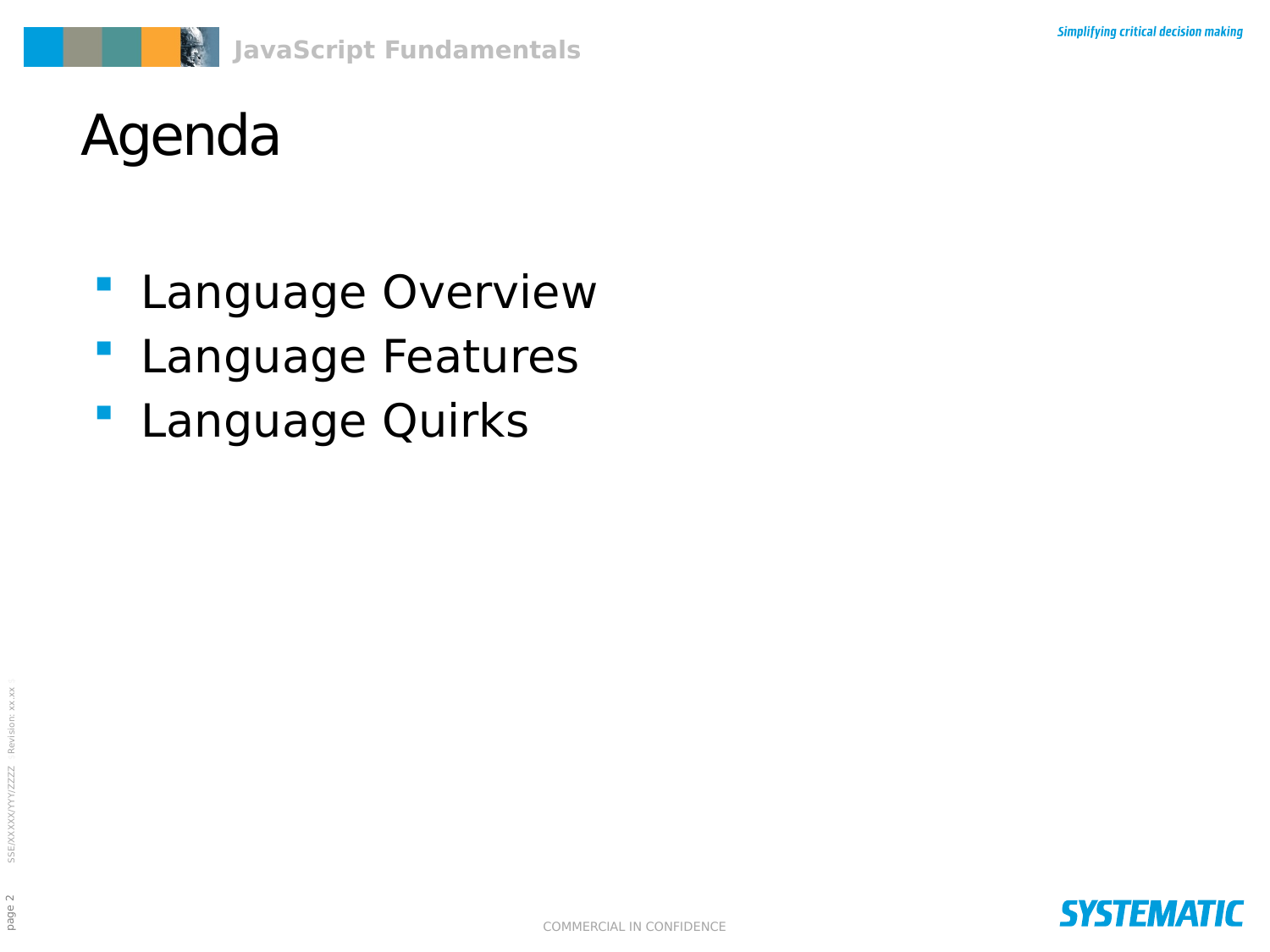

# Agenda

Language Overview
Language Features
Language Quirks